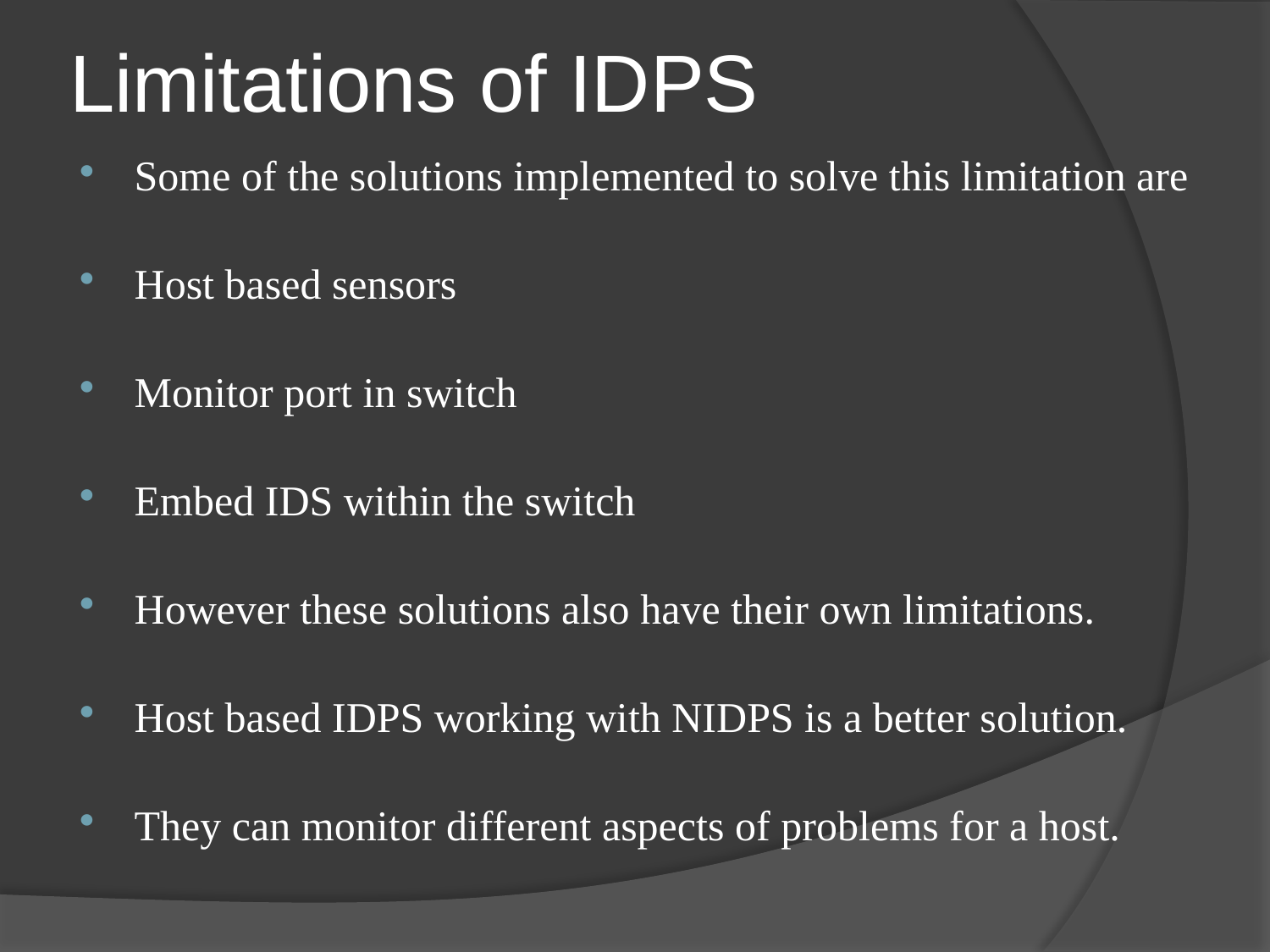

# Limitations of IDPS
Some of the solutions implemented to solve this limitation are

Host based sensors

Monitor port in switch

Embed IDS within the switch

However these solutions also have their own limitations.

Host based IDPS working with NIDPS is a better solution.

They can monitor different aspects of problems for a host.
3